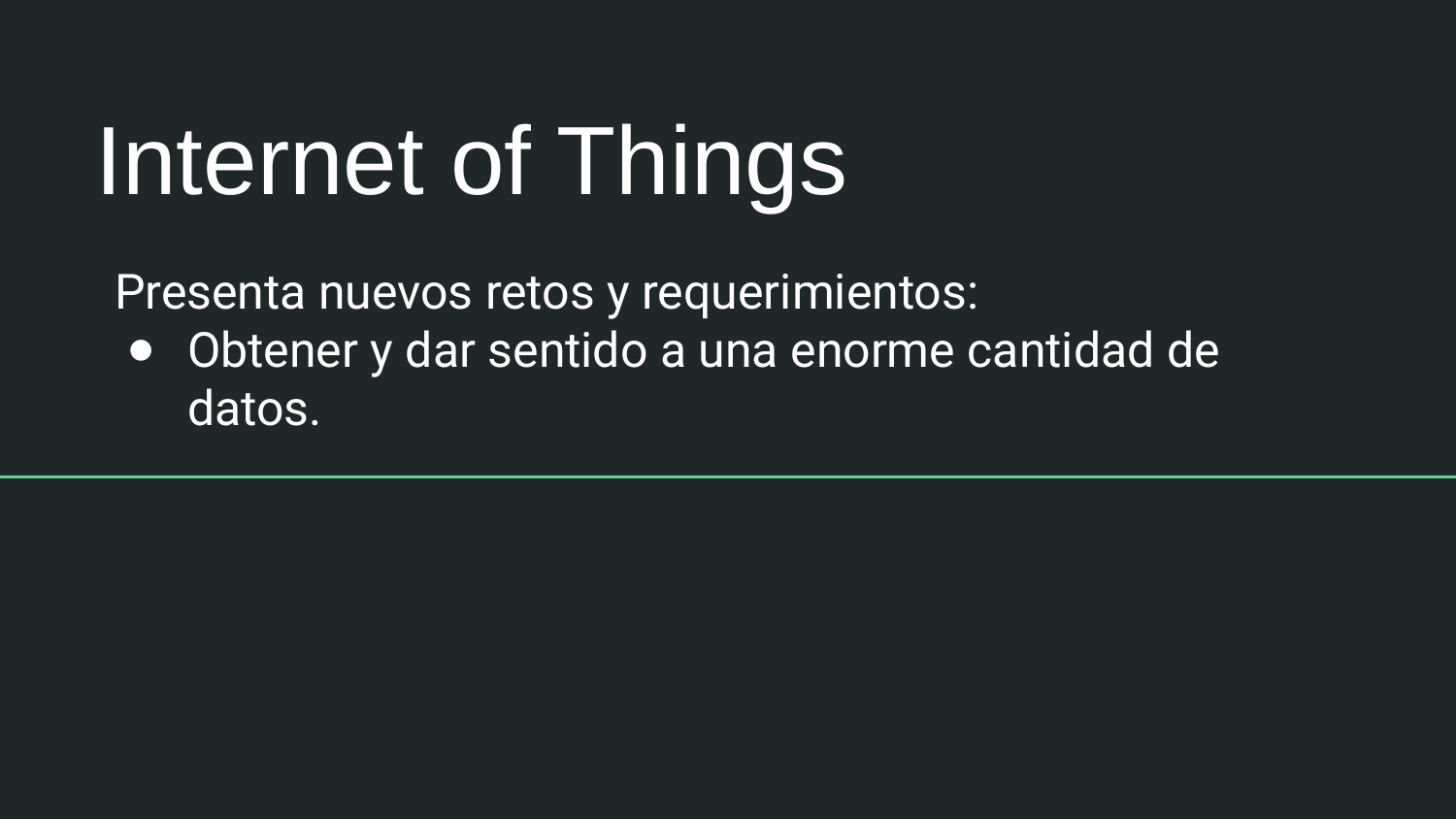

# Internet of Things
Presenta nuevos retos y requerimientos:
Obtener y dar sentido a una enorme cantidad de datos.